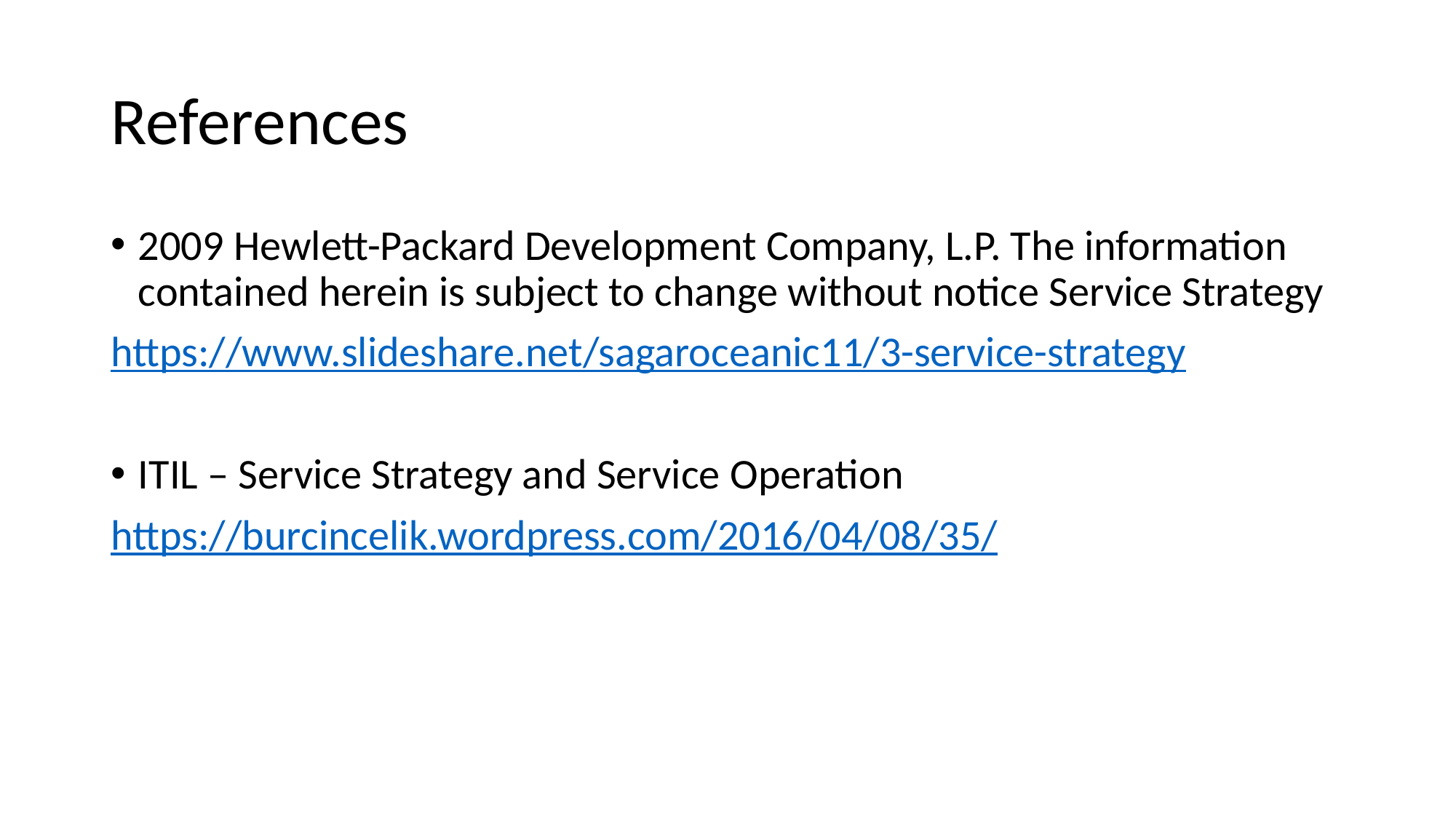

# References
2009 Hewlett-Packard Development Company, L.P. The information contained herein is subject to change without notice Service Strategy
https://www.slideshare.net/sagaroceanic11/3-service-strategy

ITIL – Service Strategy and Service Operation
https://burcincelik.wordpress.com/2016/04/08/35/